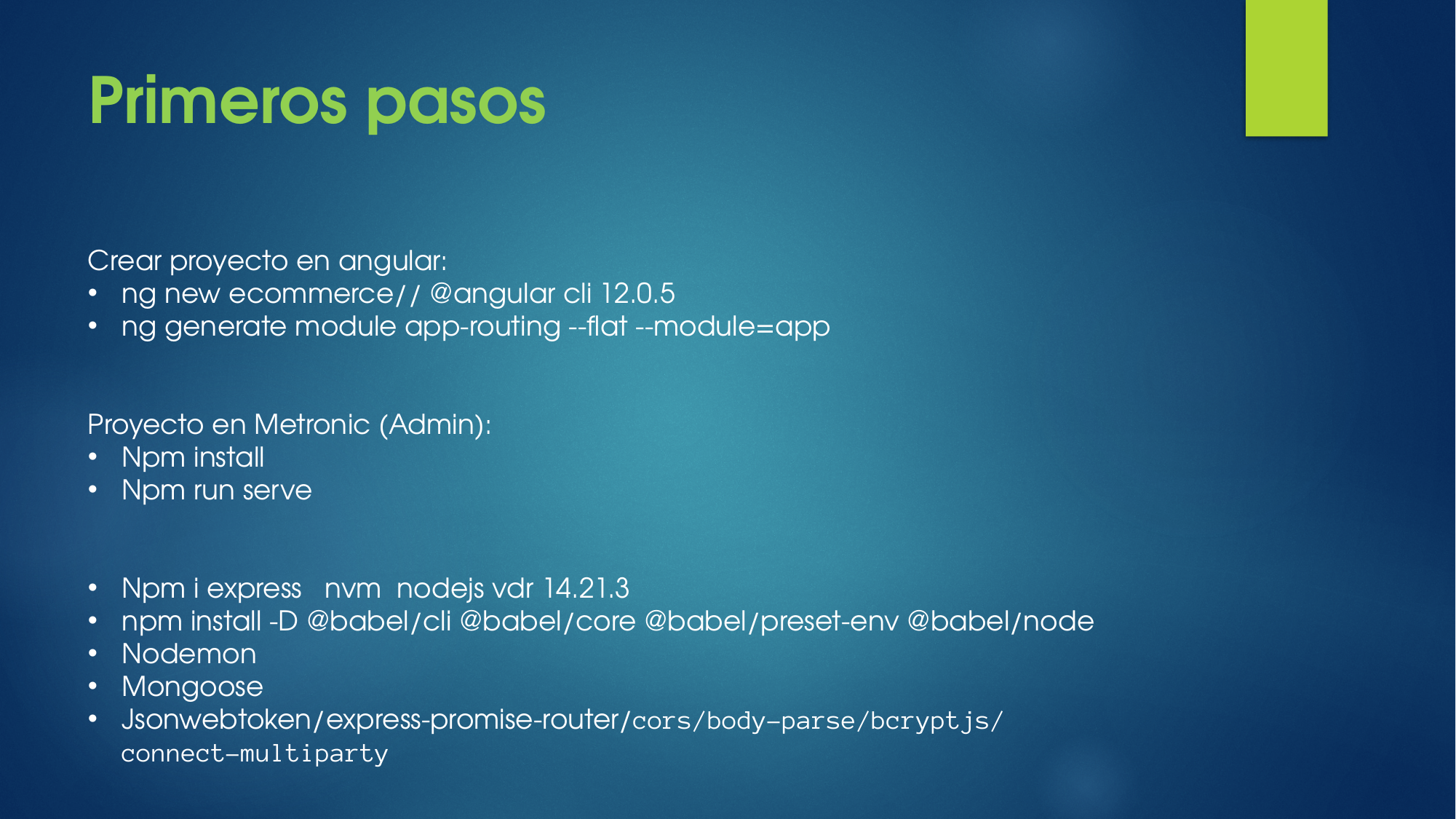

# Primeros pasos
Crear proyecto en angular:
ng new ecommerce// @angular cli 12.0.5
ng generate module app-routing --flat --module=app

Proyecto en Metronic (Admin):
Npm install
Npm run serve

Npm i express   nvm  nodejs vdr 14.21.3
npm install -D @babel/cli @babel/core @babel/preset-env @babel/node
Nodemon
Mongoose
Jsonwebtoken/express-promise-router/cors/body-parse/bcryptjs/connect-multiparty